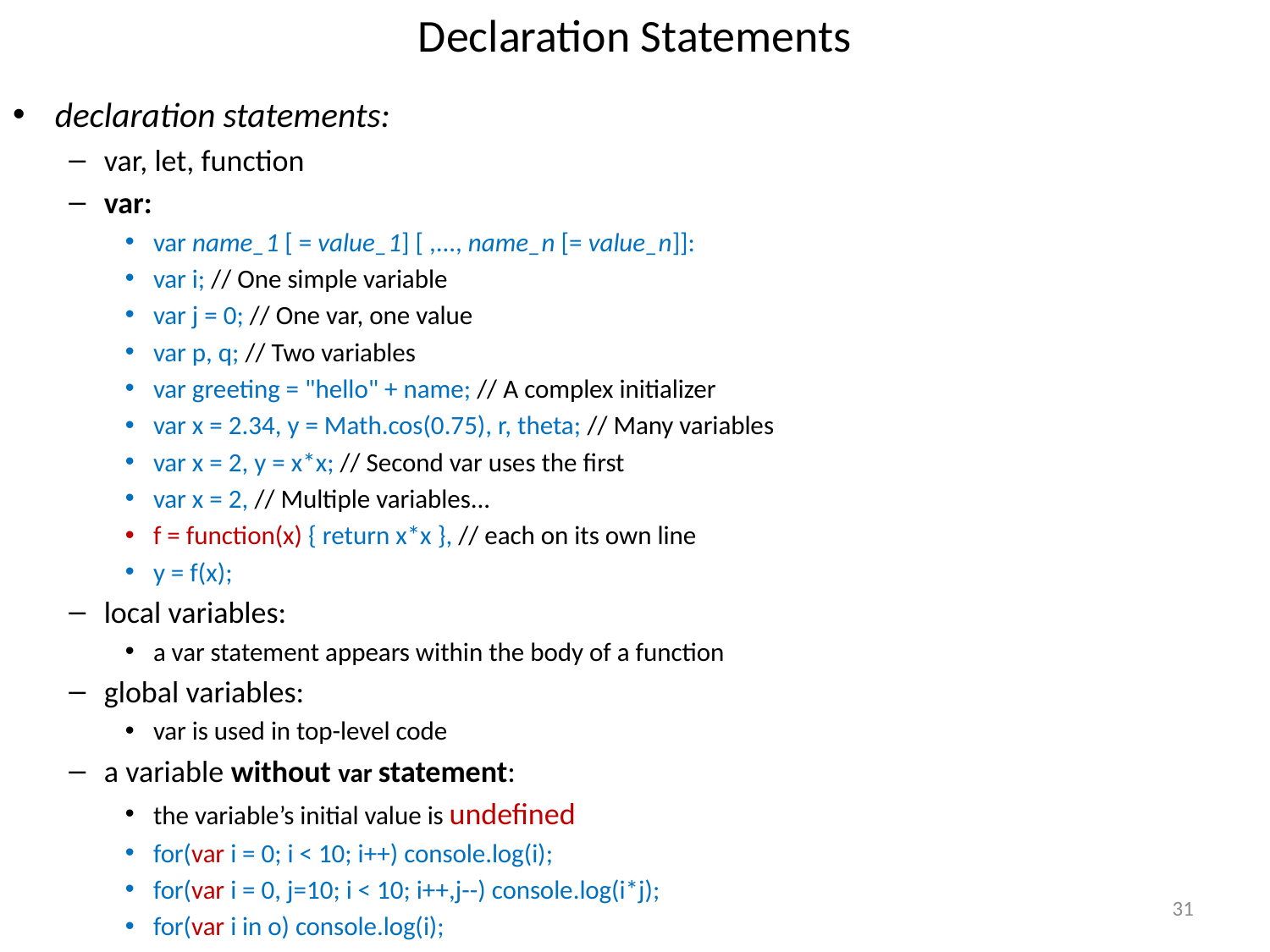

# Declaration Statements
declaration statements:
var, let, function
var:
var name_1 [ = value_1] [ ,..., name_n [= value_n]]:
var i; // One simple variable
var j = 0; // One var, one value
var p, q; // Two variables
var greeting = "hello" + name; // A complex initializer
var x = 2.34, y = Math.cos(0.75), r, theta; // Many variables
var x = 2, y = x*x; // Second var uses the first
var x = 2, // Multiple variables...
f = function(x) { return x*x }, // each on its own line
y = f(x);
local variables:
a var statement appears within the body of a function
global variables:
var is used in top-level code
a variable without var statement:
the variable’s initial value is undefined
for(var i = 0; i < 10; i++) console.log(i);
for(var i = 0, j=10; i < 10; i++,j--) console.log(i*j);
for(var i in o) console.log(i);
31